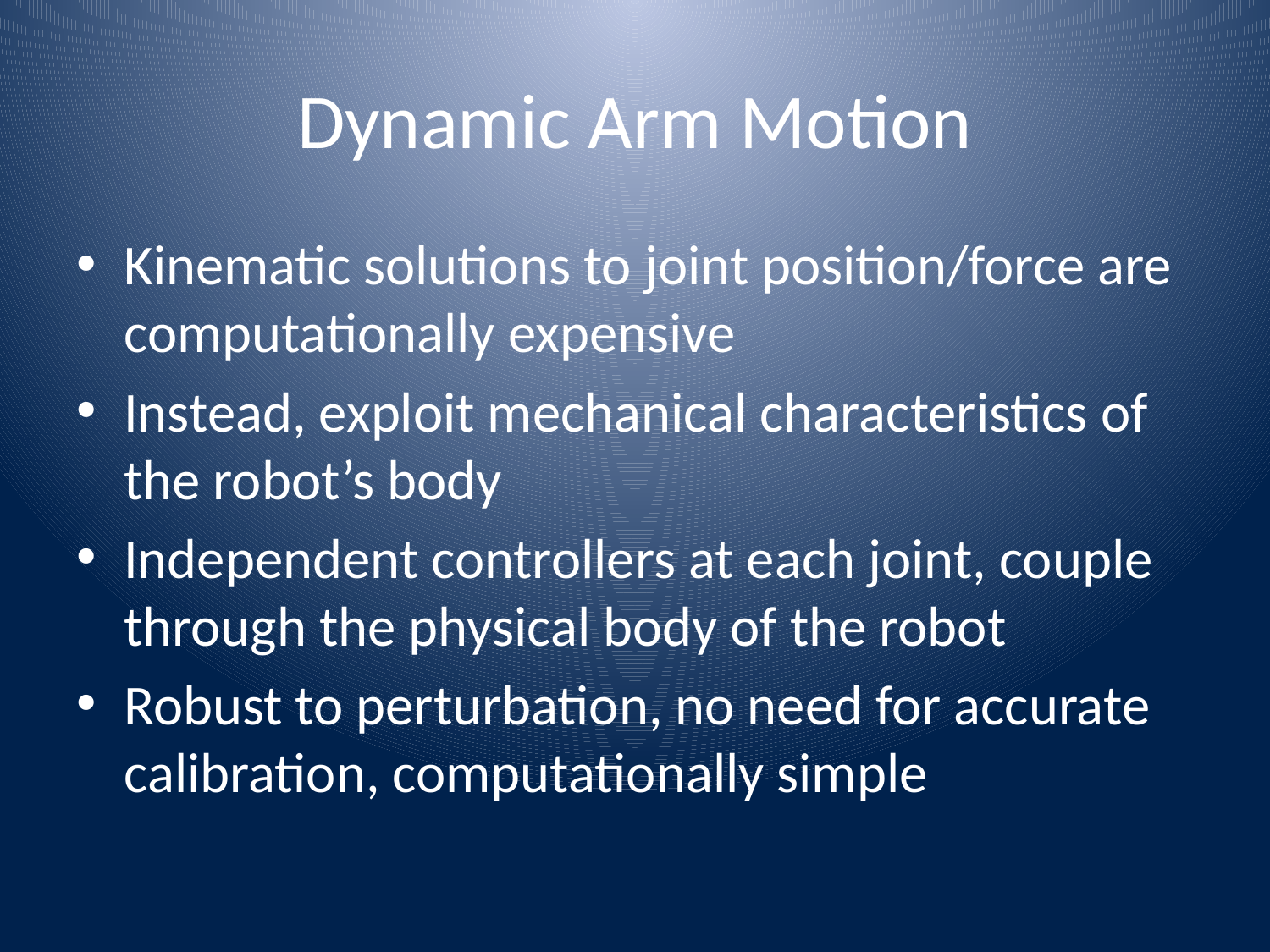

# Dynamic Arm Motion
Kinematic solutions to joint position/force are computationally expensive
Instead, exploit mechanical characteristics of the robot’s body
Independent controllers at each joint, couple through the physical body of the robot
Robust to perturbation, no need for accurate calibration, computationally simple